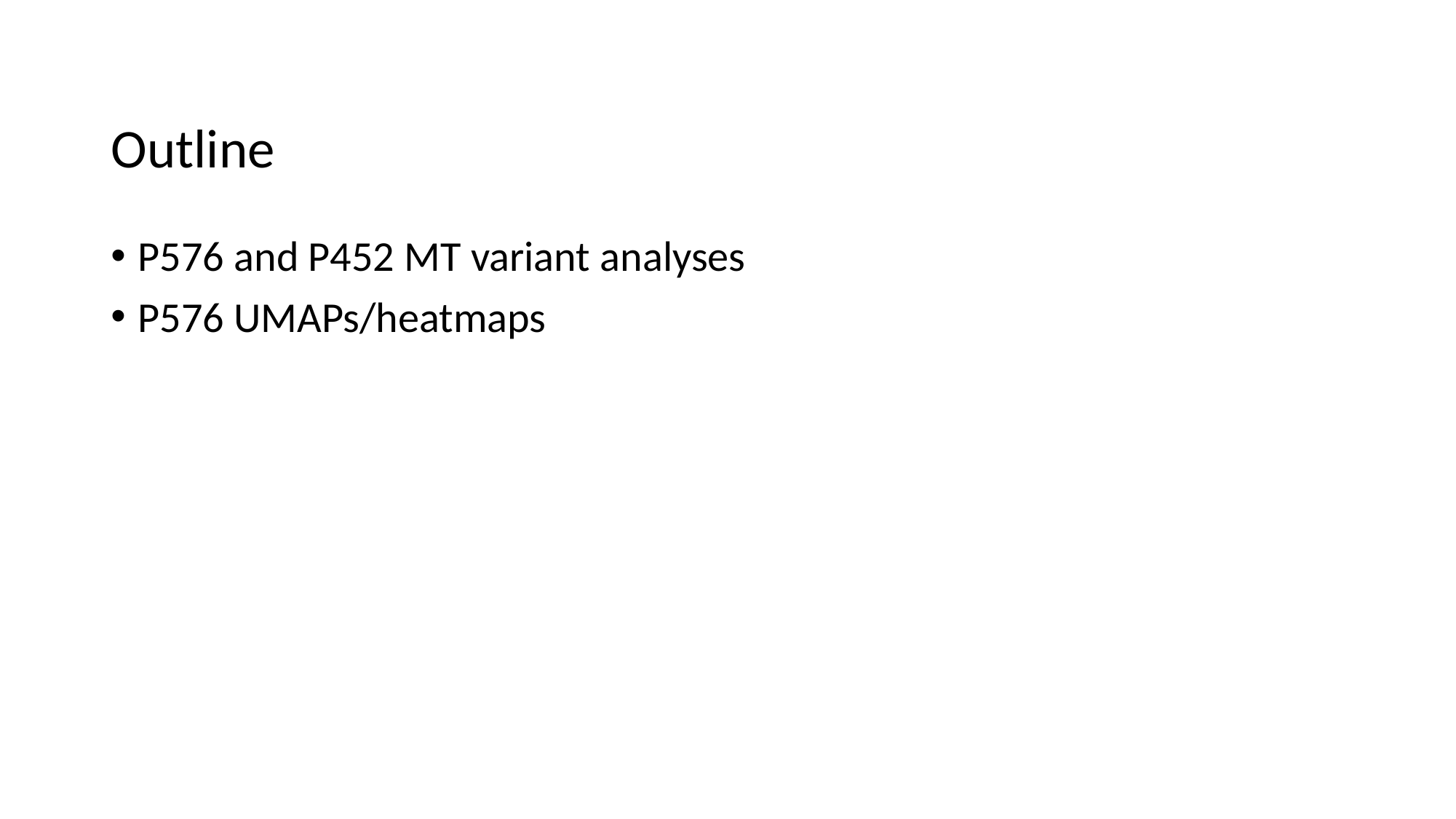

# Outline
P576 and P452 MT variant analyses
P576 UMAPs/heatmaps